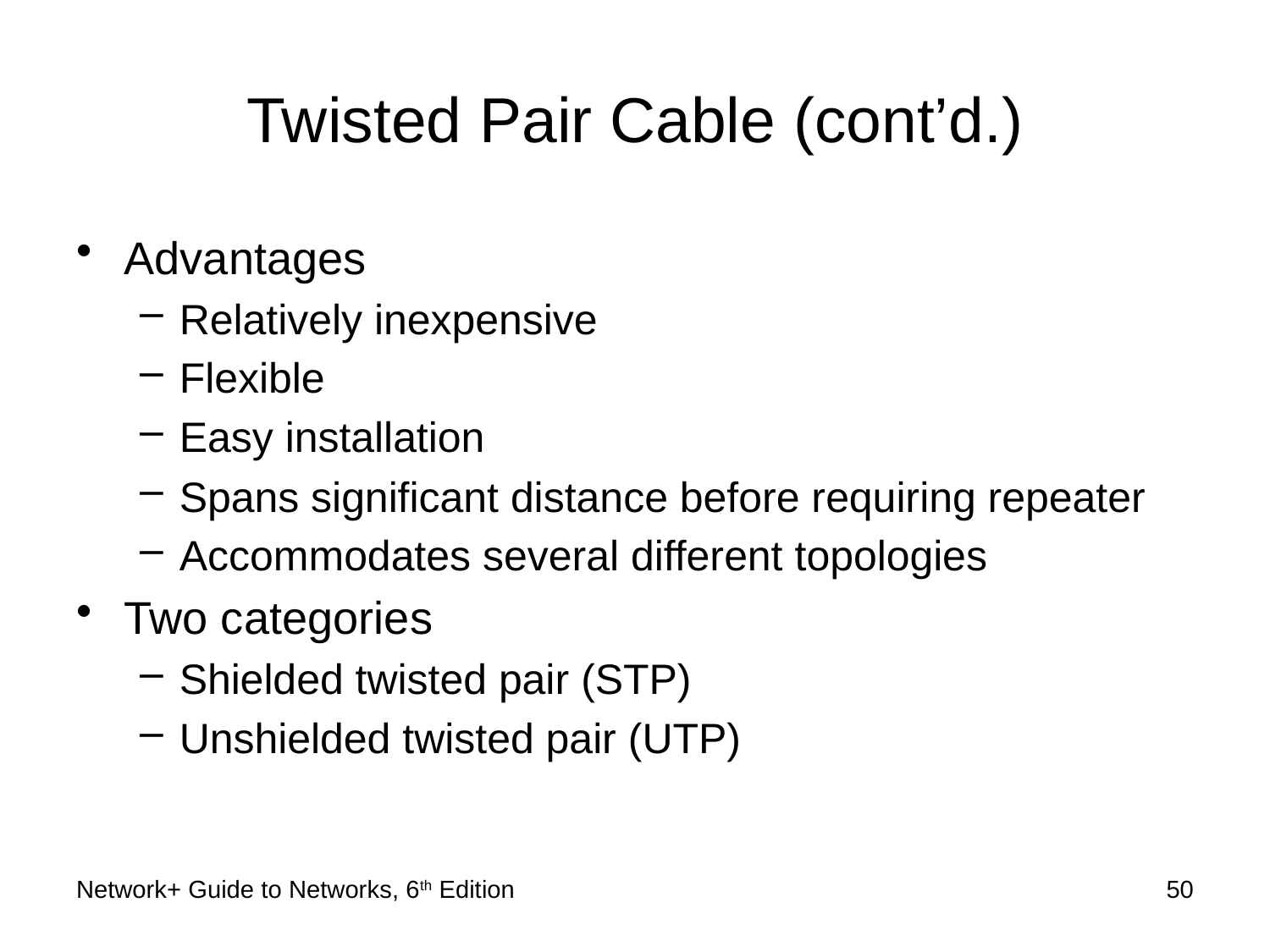

# Twisted Pair Cable (cont’d.)
Advantages
Relatively inexpensive
Flexible
Easy installation
Spans significant distance before requiring repeater
Accommodates several different topologies
Two categories
Shielded twisted pair (STP)
Unshielded twisted pair (UTP)
Network+ Guide to Networks, 6th Edition
50